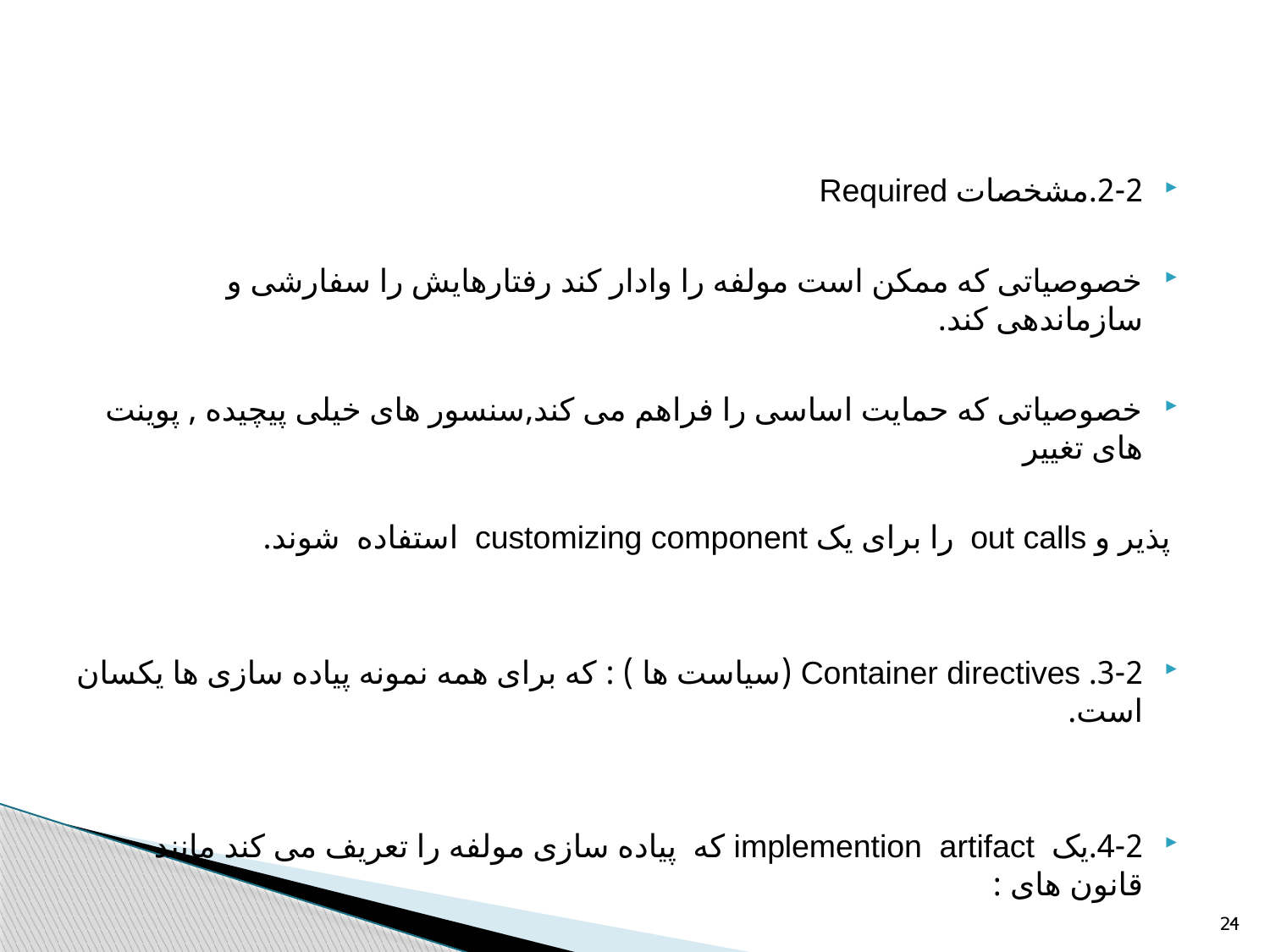

#

2-2.مشخصات Required

خصوصیاتی که ممکن است مولفه را وادار کند رفتارهایش را سفارشی و سازماندهی کند.

خصوصیاتی که حمایت اساسی را فراهم می کند,سنسور های خیلی پیچیده , پوینت های تغییر

 پذیر و out calls  را برای یک customizing component  استفاده  شوند.

3-2. Container directives (سیاست ها ) : که برای همه نمونه پیاده سازی ها یکسان است.

4-2.یک  implemention  artifact که  پیاده سازی مولفه را تعریف می کند مانند قانون های :

set of xslt   یاBPEL Document ,Java class

24